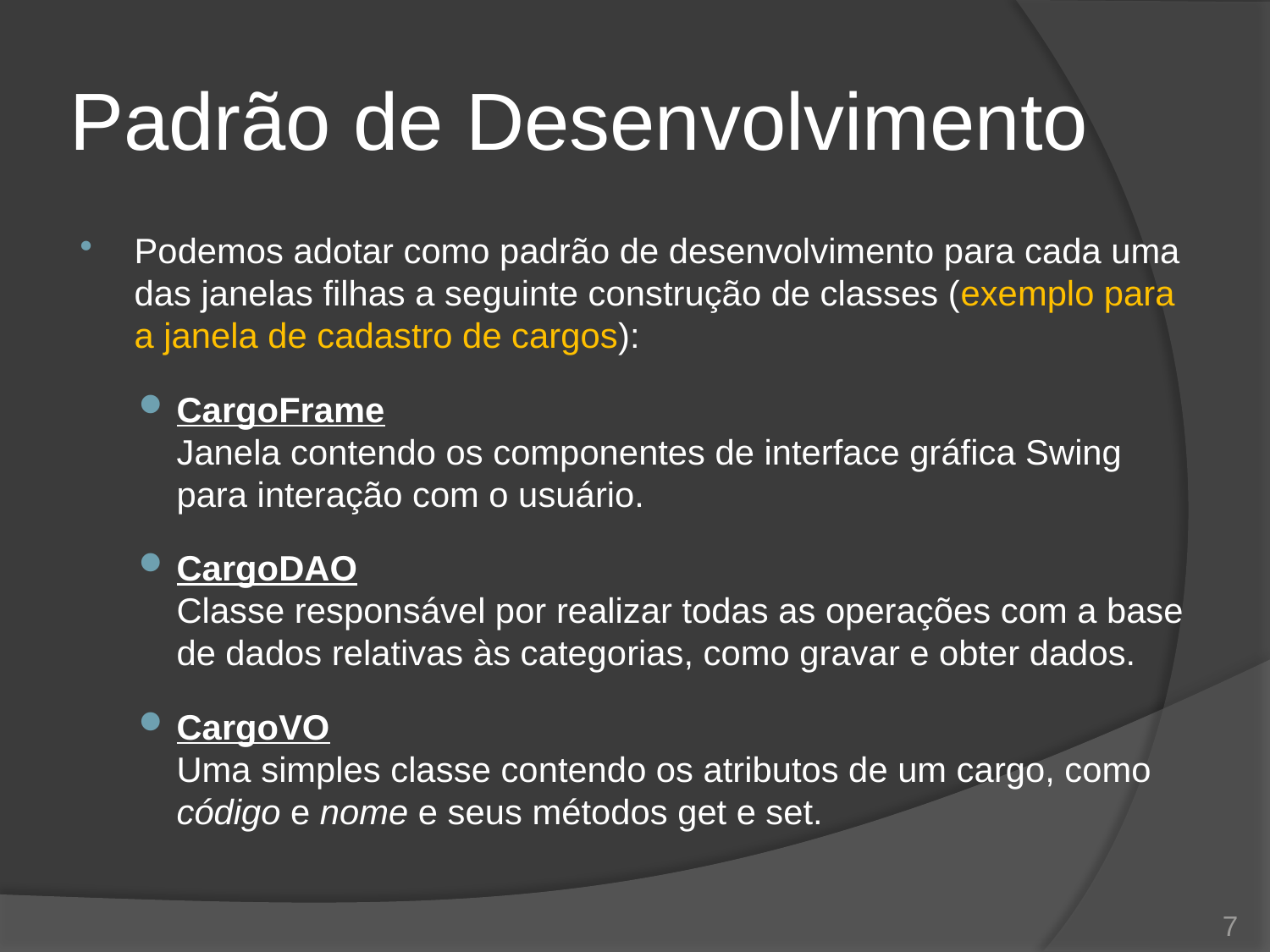

# Padrão de Desenvolvimento
Podemos adotar como padrão de desenvolvimento para cada uma das janelas filhas a seguinte construção de classes (exemplo para a janela de cadastro de cargos):
CargoFrame
Janela contendo os componentes de interface gráfica Swing para interação com o usuário.
CargoDAO
Classe responsável por realizar todas as operações com a base de dados relativas às categorias, como gravar e obter dados.
CargoVO
Uma simples classe contendo os atributos de um cargo, como código e nome e seus métodos get e set.
7